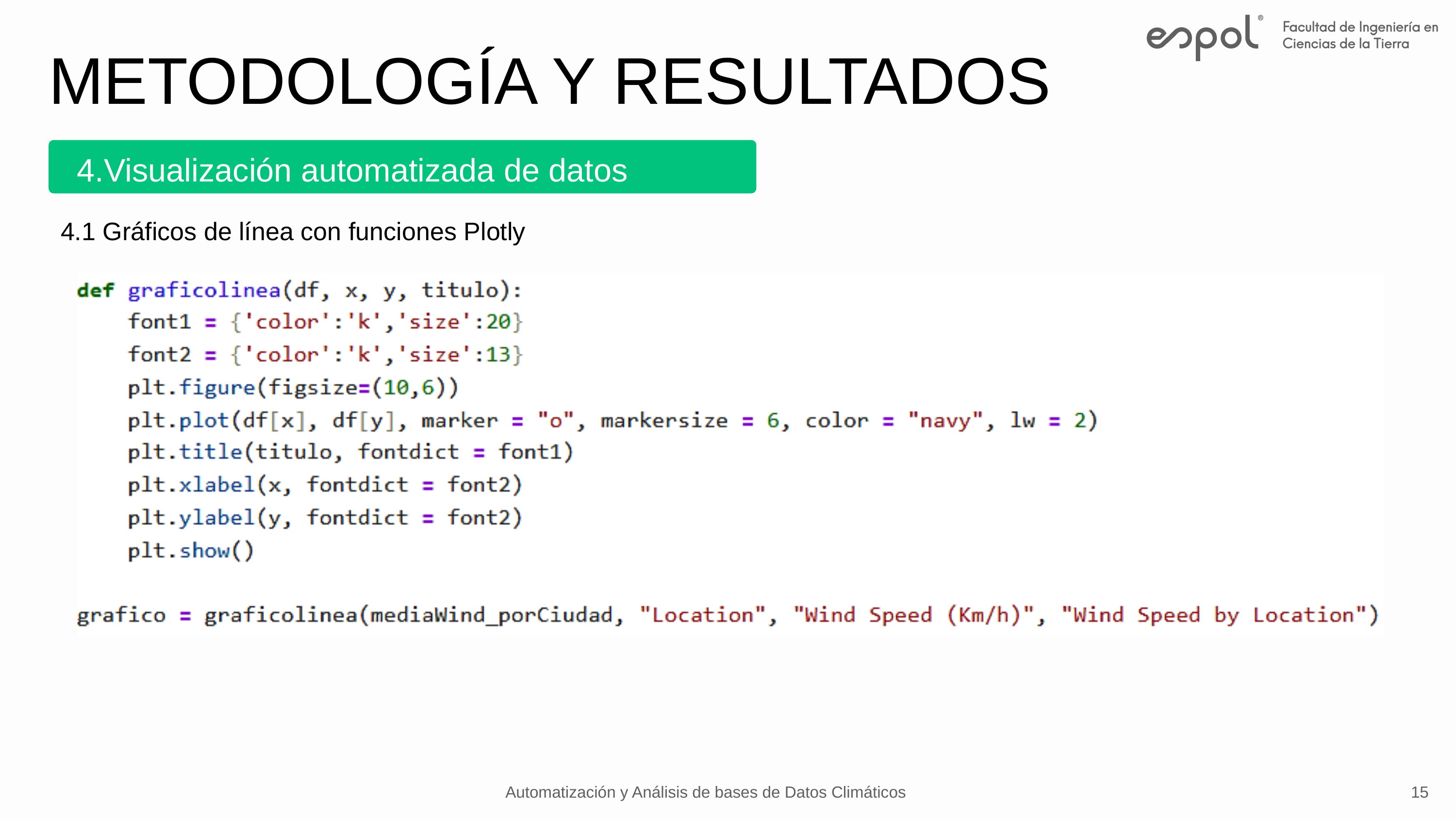

METODOLOGÍA Y RESULTADOS

4.Visualización automatizada de datos
4.1 Gráficos de línea con funciones Plotly

Automatización y Análisis de bases de Datos Climáticos
15